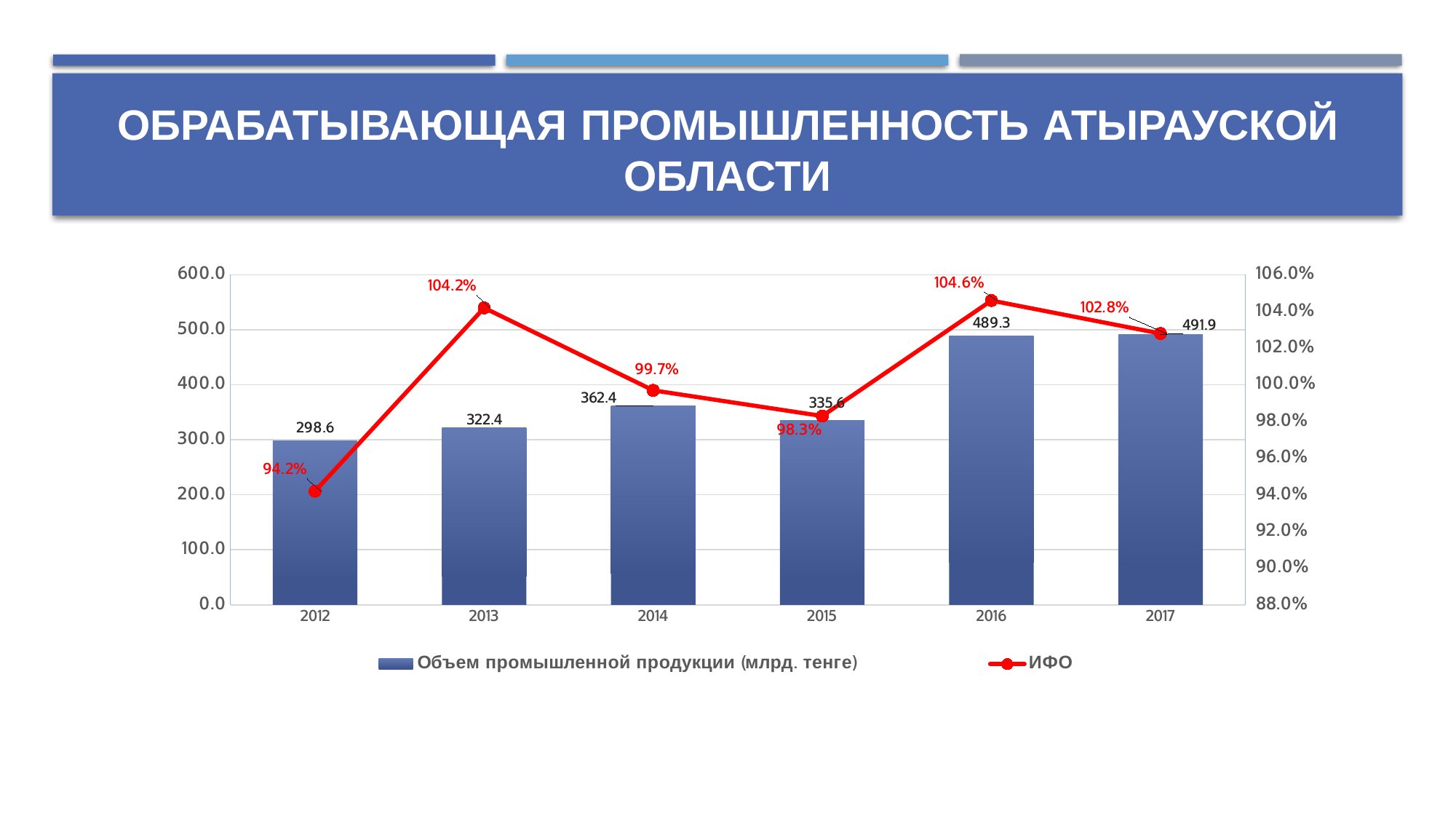

# Обрабатывающая промышленность атырауской области

### Chart

| Category | Объем промышленной продукции (млрд. тенге) | ИФО |
|---|---|---|
| 2012 | 298.617061 | 0.942 |
| 2013 | 322.364521 | 1.042 |
| 2014 | 362.405534 | 0.997 |
| 2015 | 335.635038 | 0.983 |
| 2016 | 489.328707 | 1.046 |
| 2017 | 491.9 | 1.028 |